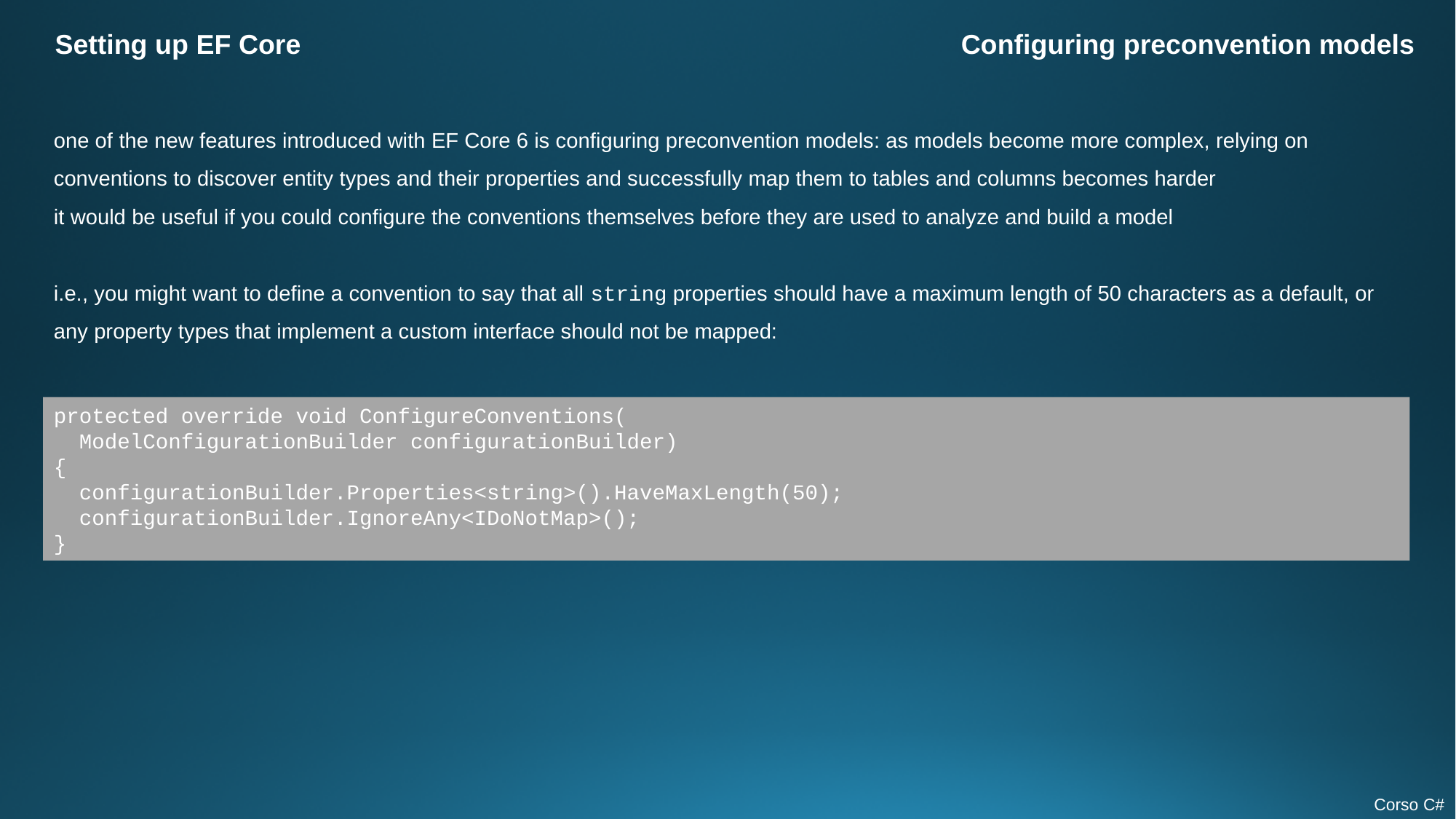

Setting up EF Core
Configuring preconvention models
one of the new features introduced with EF Core 6 is configuring preconvention models: as models become more complex, relying on conventions to discover entity types and their properties and successfully map them to tables and columns becomes harder
it would be useful if you could configure the conventions themselves before they are used to analyze and build a model

i.e., you might want to define a convention to say that all string properties should have a maximum length of 50 characters as a default, or any property types that implement a custom interface should not be mapped:
protected override void ConfigureConventions(
  ModelConfigurationBuilder configurationBuilder)
{
  configurationBuilder.Properties<string>().HaveMaxLength(50);
  configurationBuilder.IgnoreAny<IDoNotMap>();
}
Corso C#